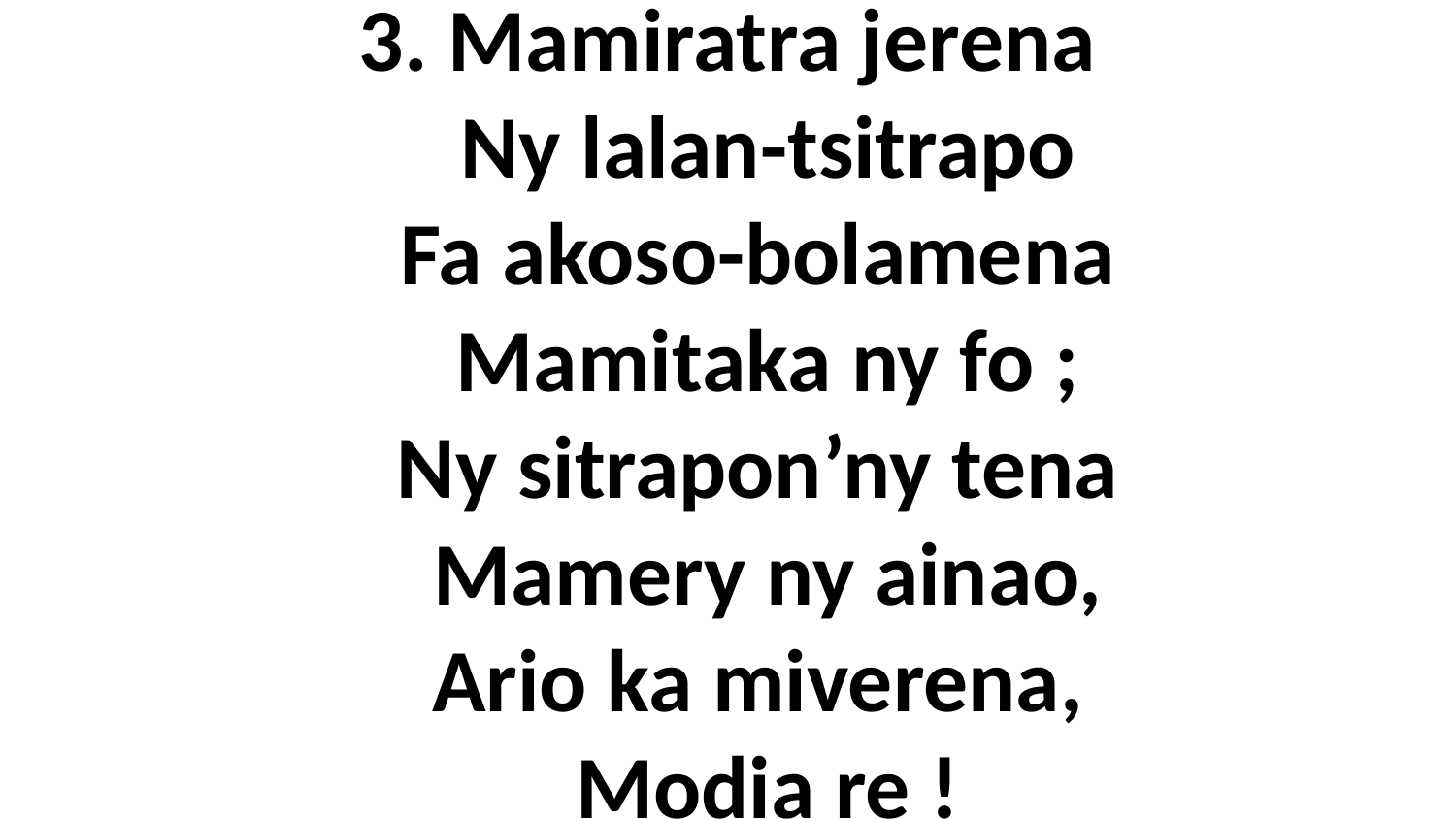

# 3. Mamiratra jerena Ny lalan-tsitrapo Fa akoso-bolamena Mamitaka ny fo ; Ny sitrapon’ny tena Mamery ny ainao, Ario ka miverena, Modia re !